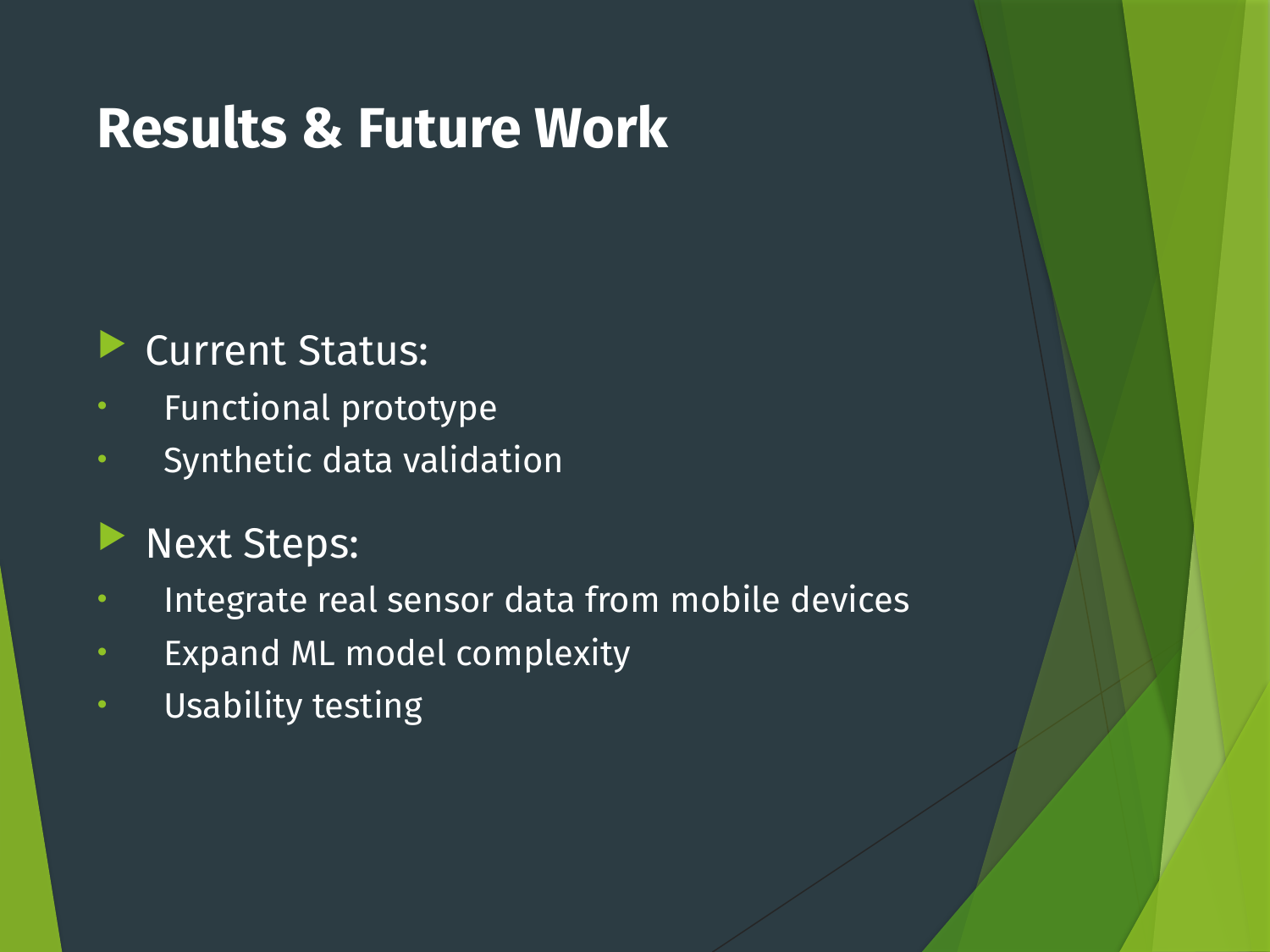

# Results & Future Work

Current Status:
  Functional prototype
  Synthetic data validation
Next Steps:
  Integrate real sensor data from mobile devices
  Expand ML model complexity
  Usability testing